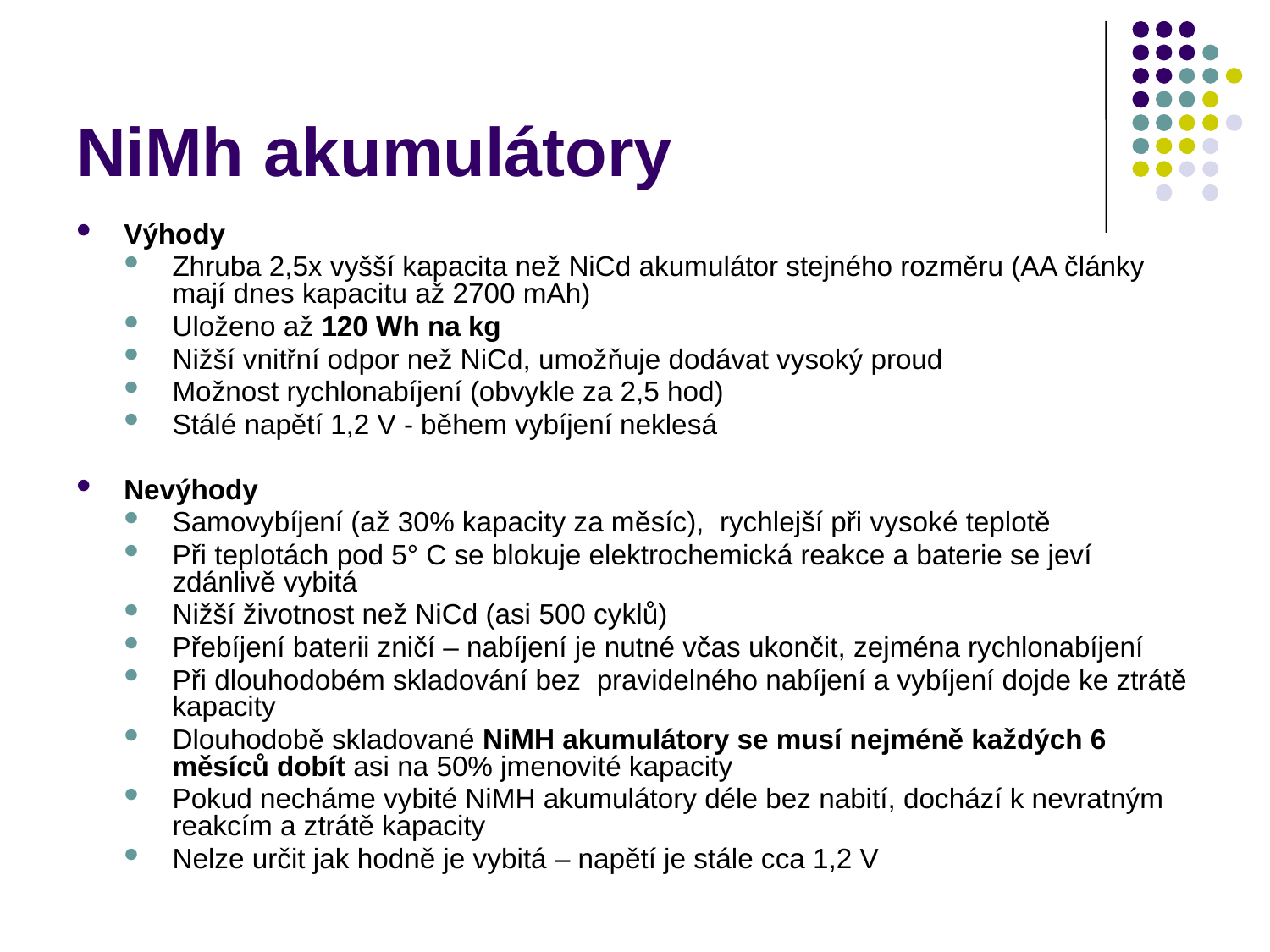

NiMh akumulátory
Výhody
Zhruba 2,5x vyšší kapacita než NiCd akumulátor stejného rozměru (AA články mají dnes kapacitu až 2700 mAh)
Uloženo až 120 Wh na kg
Nižší vnitřní odpor než NiCd, umožňuje dodávat vysoký proud
Možnost rychlonabíjení (obvykle za 2,5 hod)
Stálé napětí 1,2 V - během vybíjení neklesá

Nevýhody
Samovybíjení (až 30% kapacity za měsíc),  rychlejší při vysoké teplotě
Při teplotách pod 5° C se blokuje elektrochemická reakce a baterie se jeví zdánlivě vybitá
Nižší životnost než NiCd (asi 500 cyklů)
Přebíjení baterii zničí – nabíjení je nutné včas ukončit, zejména rychlonabíjení
Při dlouhodobém skladování bez  pravidelného nabíjení a vybíjení dojde ke ztrátě kapacity
Dlouhodobě skladované NiMH akumulátory se musí nejméně každých 6 měsíců dobít asi na 50% jmenovité kapacity
Pokud necháme vybité NiMH akumulátory déle bez nabití, dochází k nevratným reakcím a ztrátě kapacity
Nelze určit jak hodně je vybitá – napětí je stále cca 1,2 V